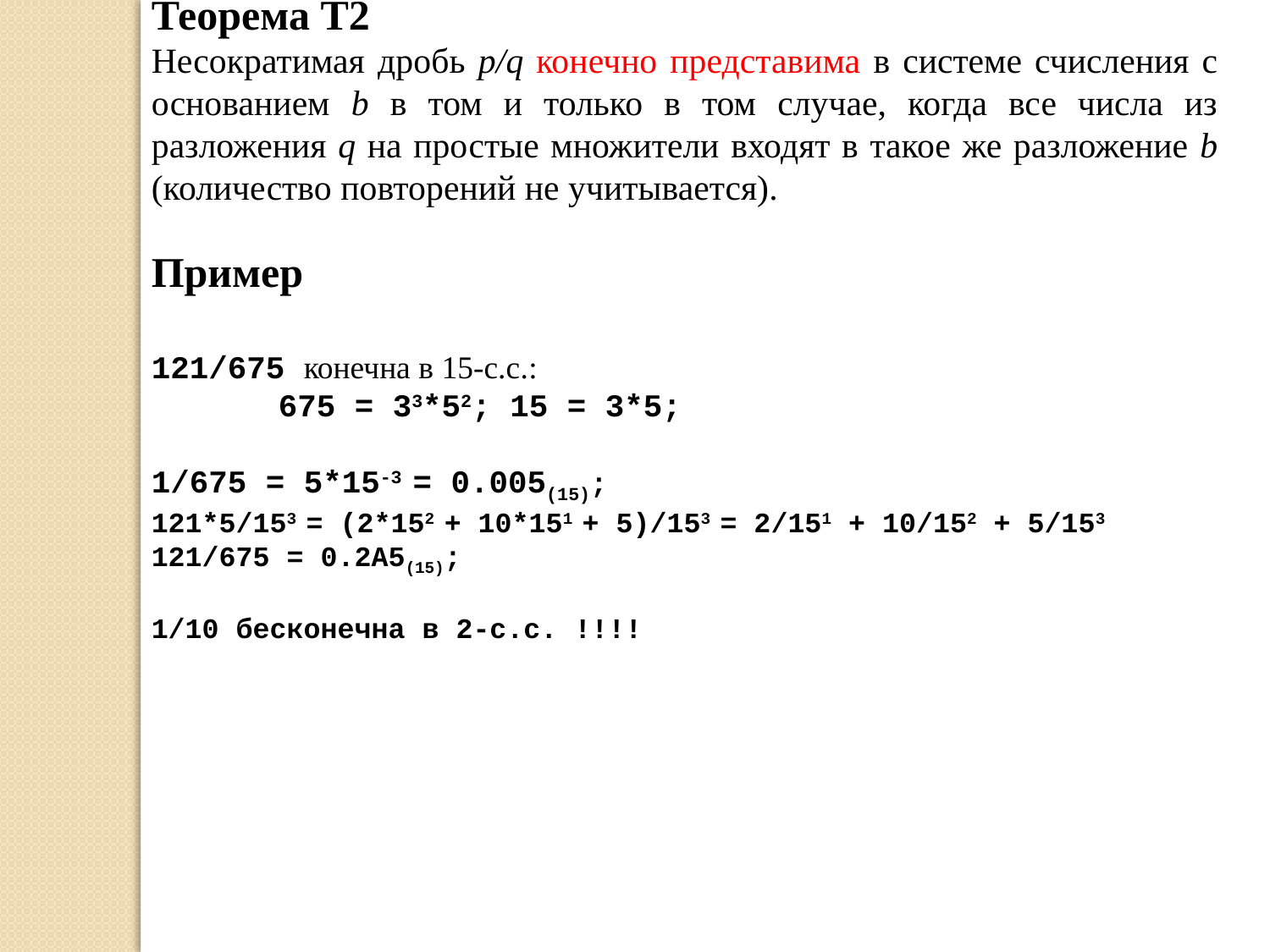

Теорема Т2
Несократимая дробь p/q конечно представима в системе счисления с основанием b в том и только в том случае, когда все числа из разложения q на простые множители входят в такое же разложение b (количество повторений не учитывается).

Пример

121/675 конечна в 15-с.с.:
	675 = 33*52; 15 = 3*5;

1/675 = 5*15-3 = 0.005(15);
121*5/153 = (2*152 + 10*151 + 5)/153 = 2/151 + 10/152 + 5/153
121/675 = 0.2A5(15);

1/10 бесконечна в 2-с.с. !!!!